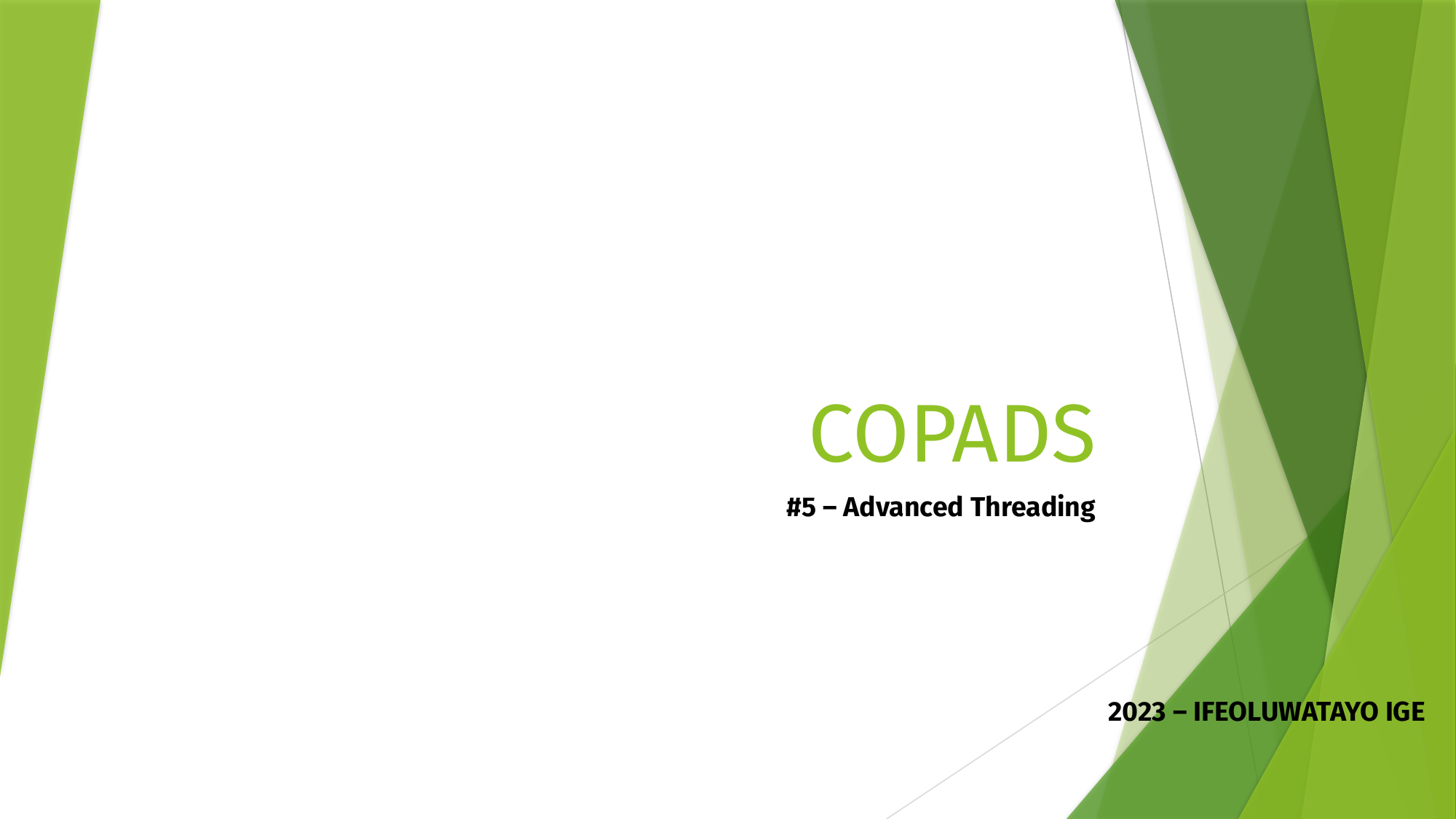

# COPADS
#5 – Advanced Threading
2023 – IFEOLUWATAYO IGE